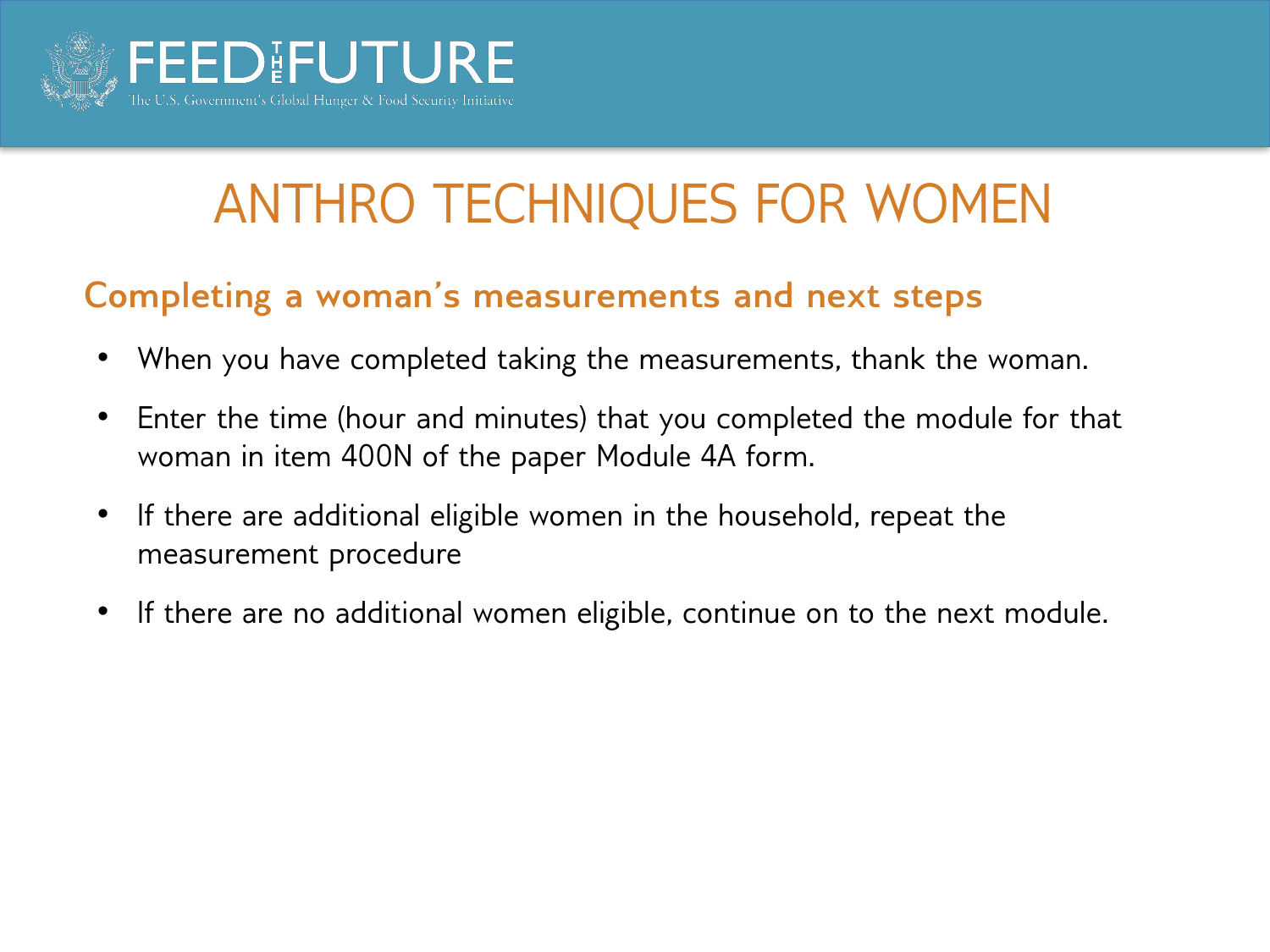

# ANTHRO TECHNIQUES FOR WOMEN
Completing a woman’s measurements and next steps
When you have completed taking the measurements, thank the woman.
Enter the time (hour and minutes) that you completed the module for that woman in item 400N of the paper Module 4A form.
If there are additional eligible women in the household, repeat the measurement procedure
If there are no additional women eligible, continue on to the next module.